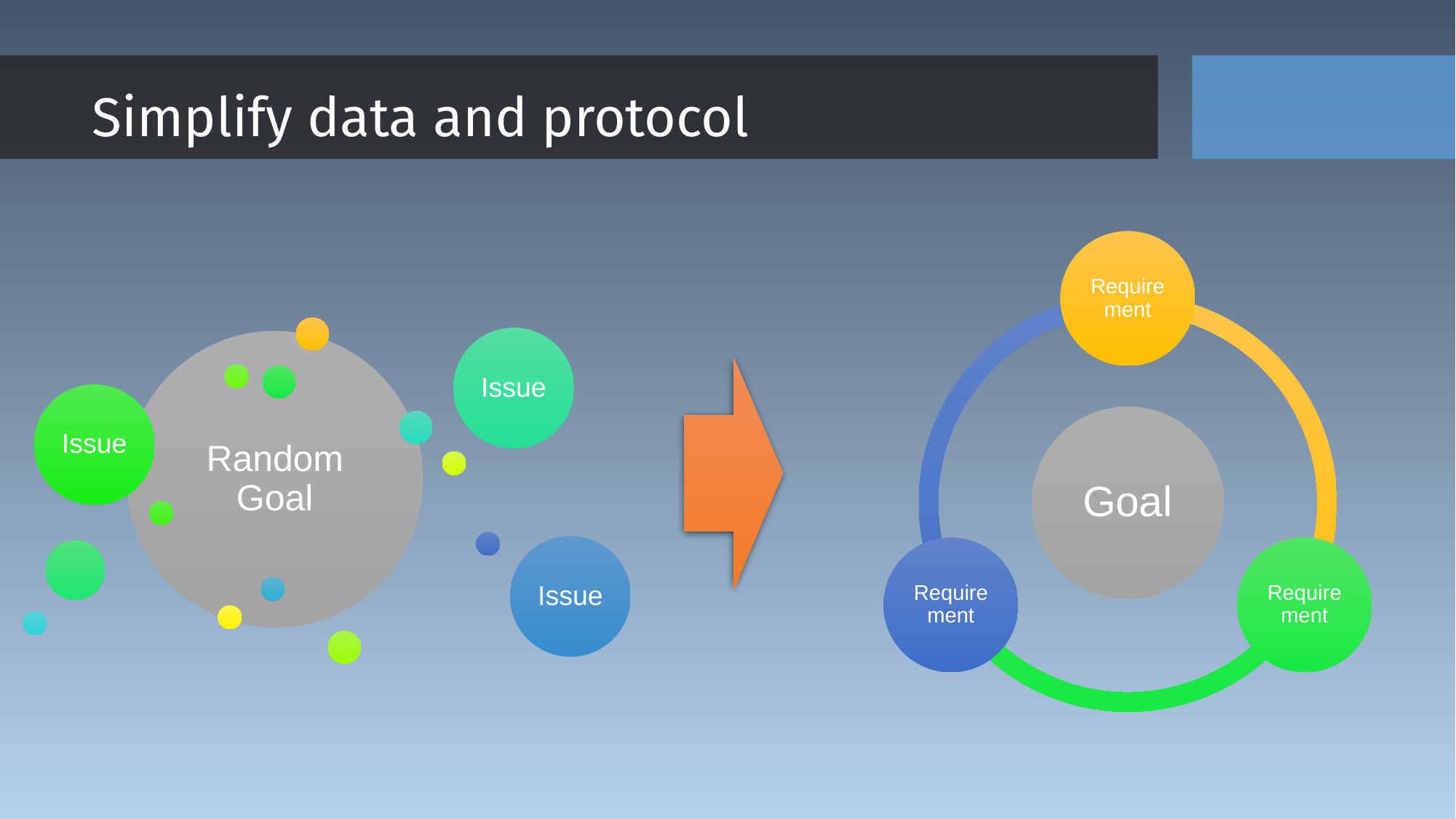

Simplify data and protocol

Goal
Requirement
Requirement
Requirement
Random Goal
Issue
Issue
Issue